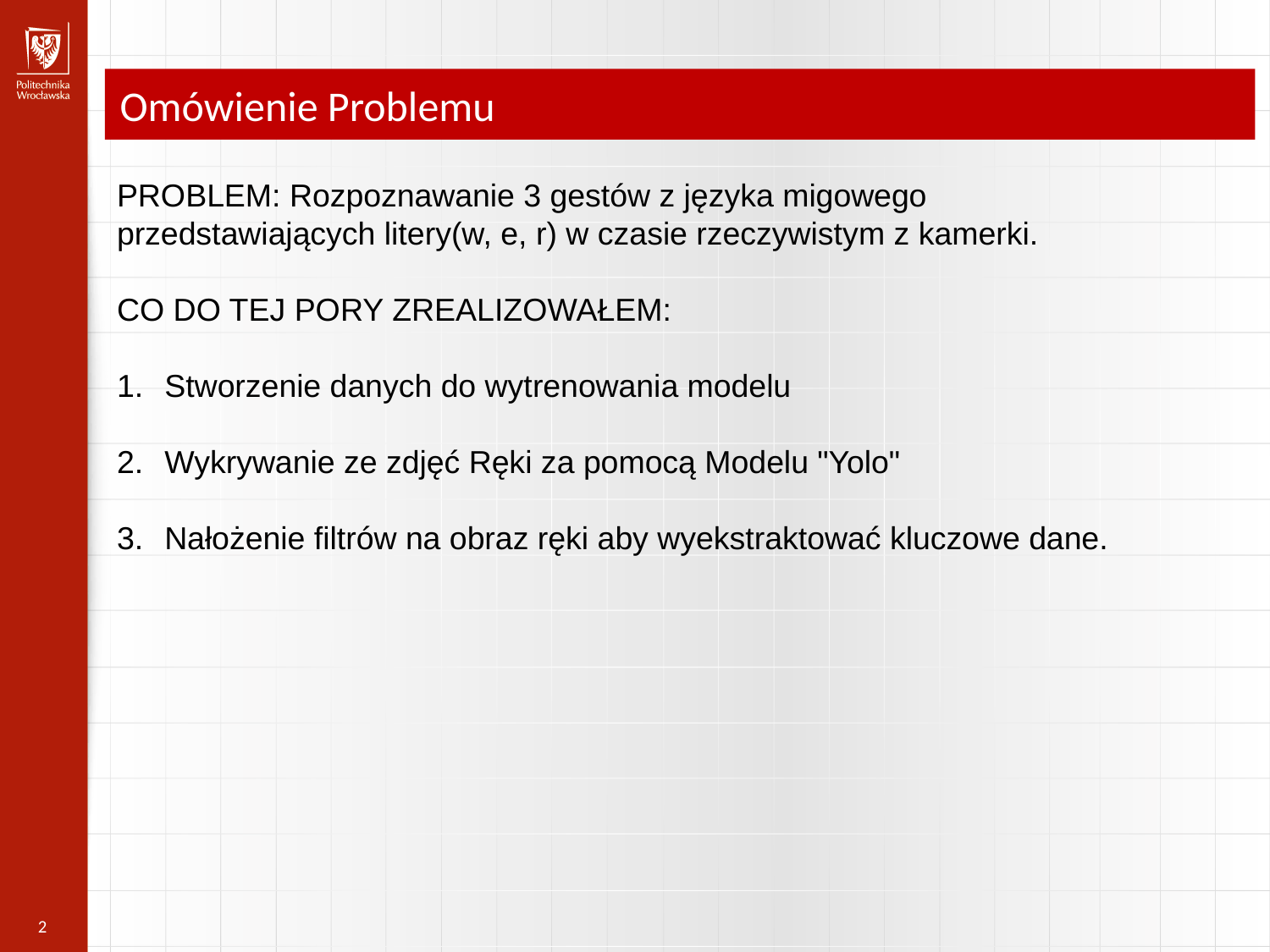

Omówienie Problemu
PROBLEM: Rozpoznawanie 3 gestów z języka migowego przedstawiających litery(w, e, r) w czasie rzeczywistym z kamerki.

CO DO TEJ PORY ZREALIZOWAŁEM:

Stworzenie danych do wytrenowania modelu

Wykrywanie ze zdjęć Ręki za pomocą Modelu "Yolo"

Nałożenie filtrów na obraz ręki aby wyekstraktować kluczowe dane.